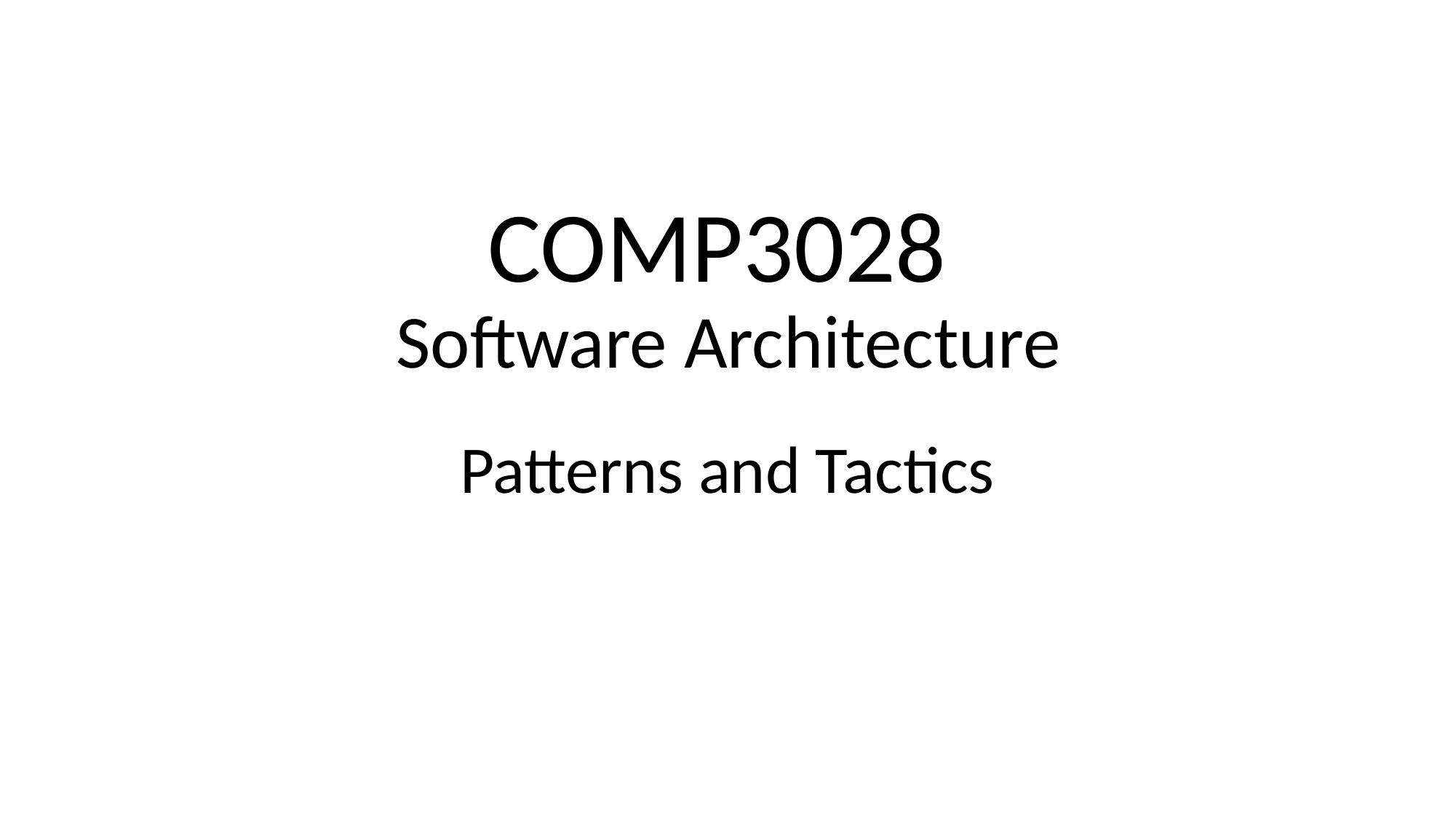

# COMP3028 Software Architecture
Patterns and Tactics